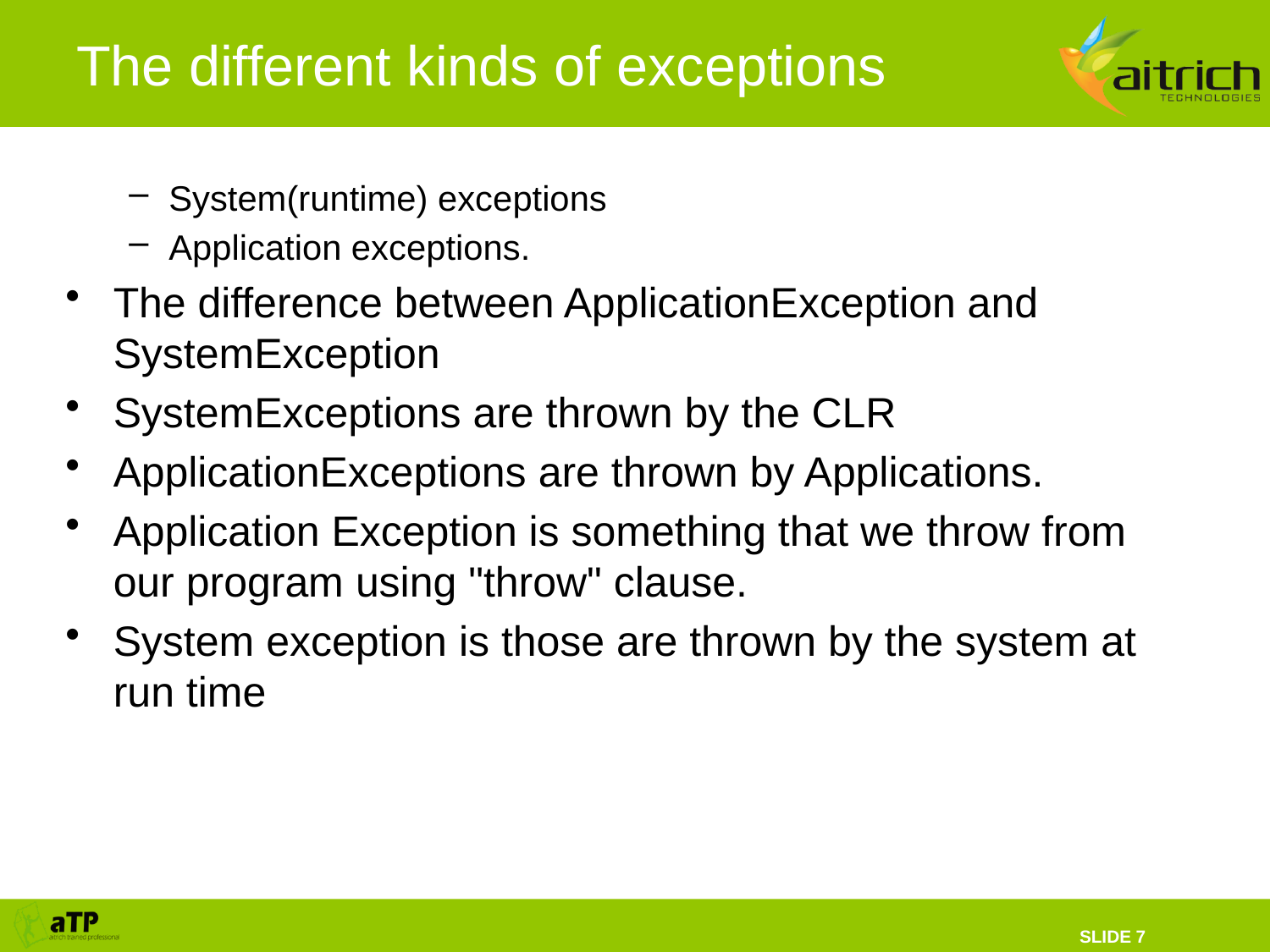

# The different kinds of exceptions
System(runtime) exceptions
Application exceptions.
The difference between ApplicationException and SystemException
SystemExceptions are thrown by the CLR
ApplicationExceptions are thrown by Applications.
Application Exception is something that we throw from our program using "throw" clause.
System exception is those are thrown by the system at run time